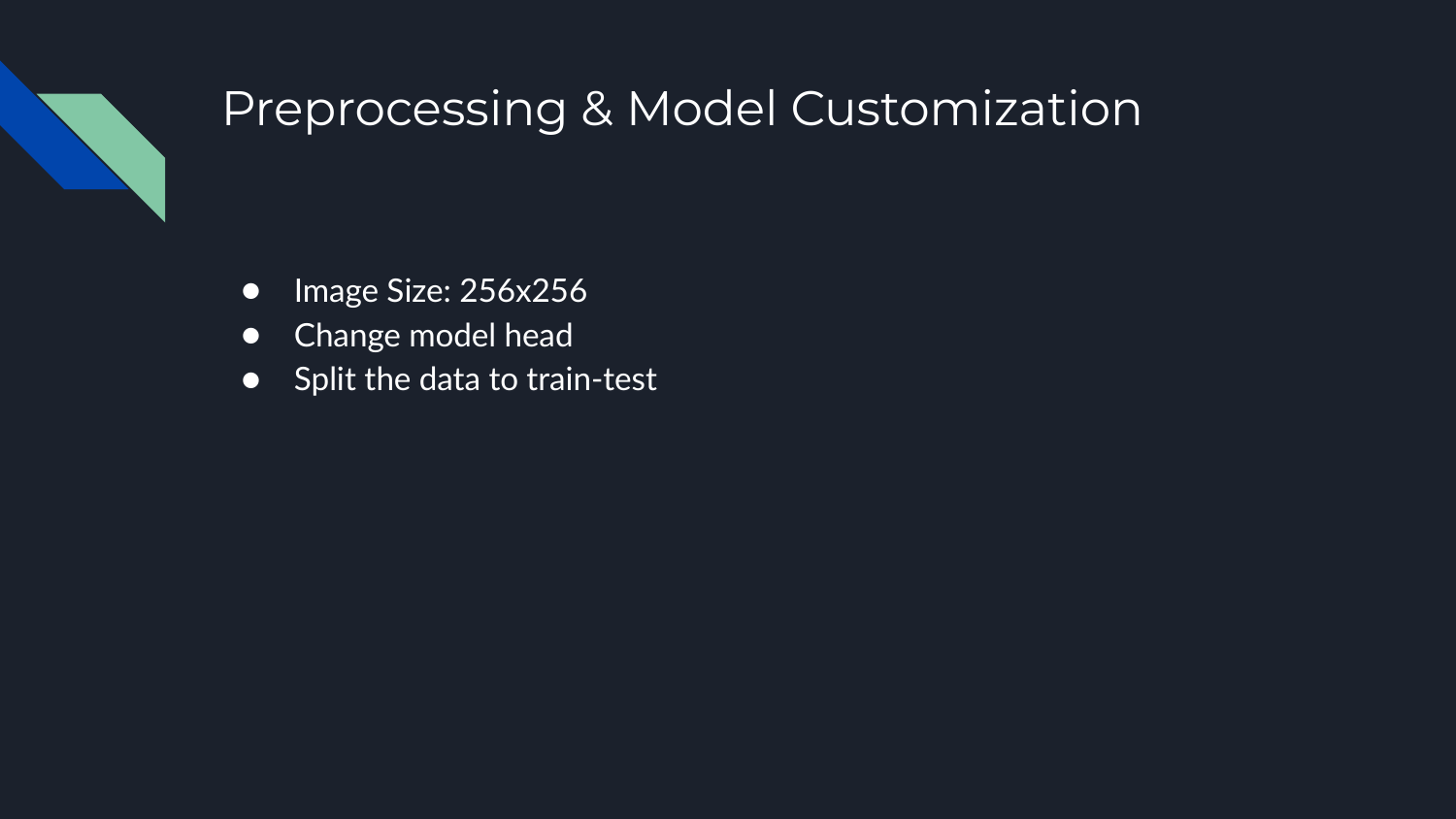

# Preprocessing & Model Customization
Image Size: 256x256
Change model head
Split the data to train-test